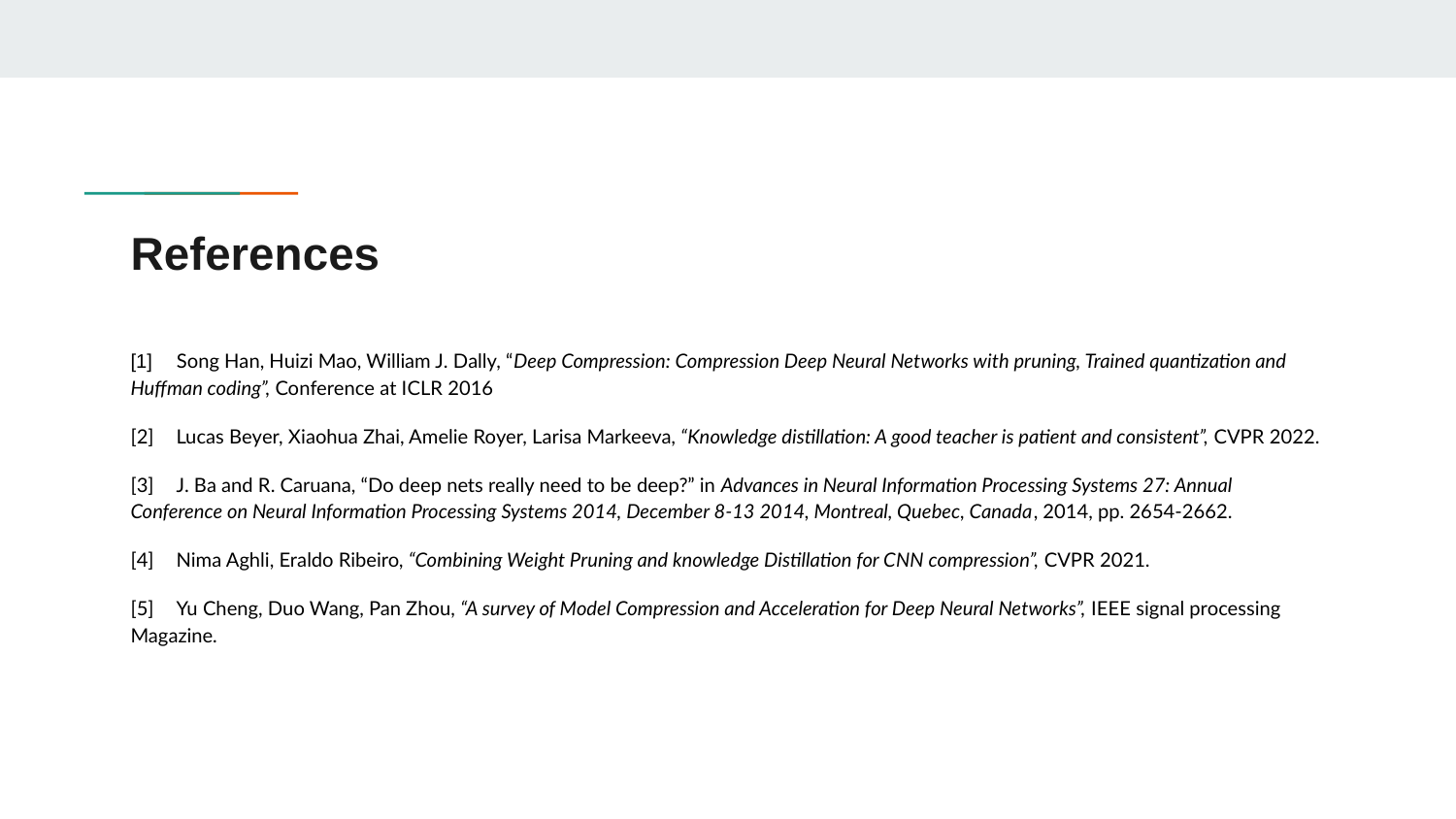

# References
[1]       Song Han, Huizi Mao, William J. Dally, “Deep Compression: Compression Deep Neural Networks with pruning, Trained quantization and Huffman coding”, Conference at ICLR 2016
[2]       Lucas Beyer, Xiaohua Zhai, Amelie Royer, Larisa Markeeva, “Knowledge distillation: A good teacher is patient and consistent”, CVPR 2022.
[3]       J. Ba and R. Caruana, “Do deep nets really need to be deep?” in Advances in Neural Information Processing Systems 27: Annual Conference on Neural Information Processing Systems 2014, December 8-13 2014, Montreal, Quebec, Canada, 2014, pp. 2654-2662.
[4]       Nima Aghli, Eraldo Ribeiro, “Combining Weight Pruning and knowledge Distillation for CNN compression”, CVPR 2021.
[5]       Yu Cheng, Duo Wang, Pan Zhou, “A survey of Model Compression and Acceleration for Deep Neural Networks”, IEEE signal processing Magazine.